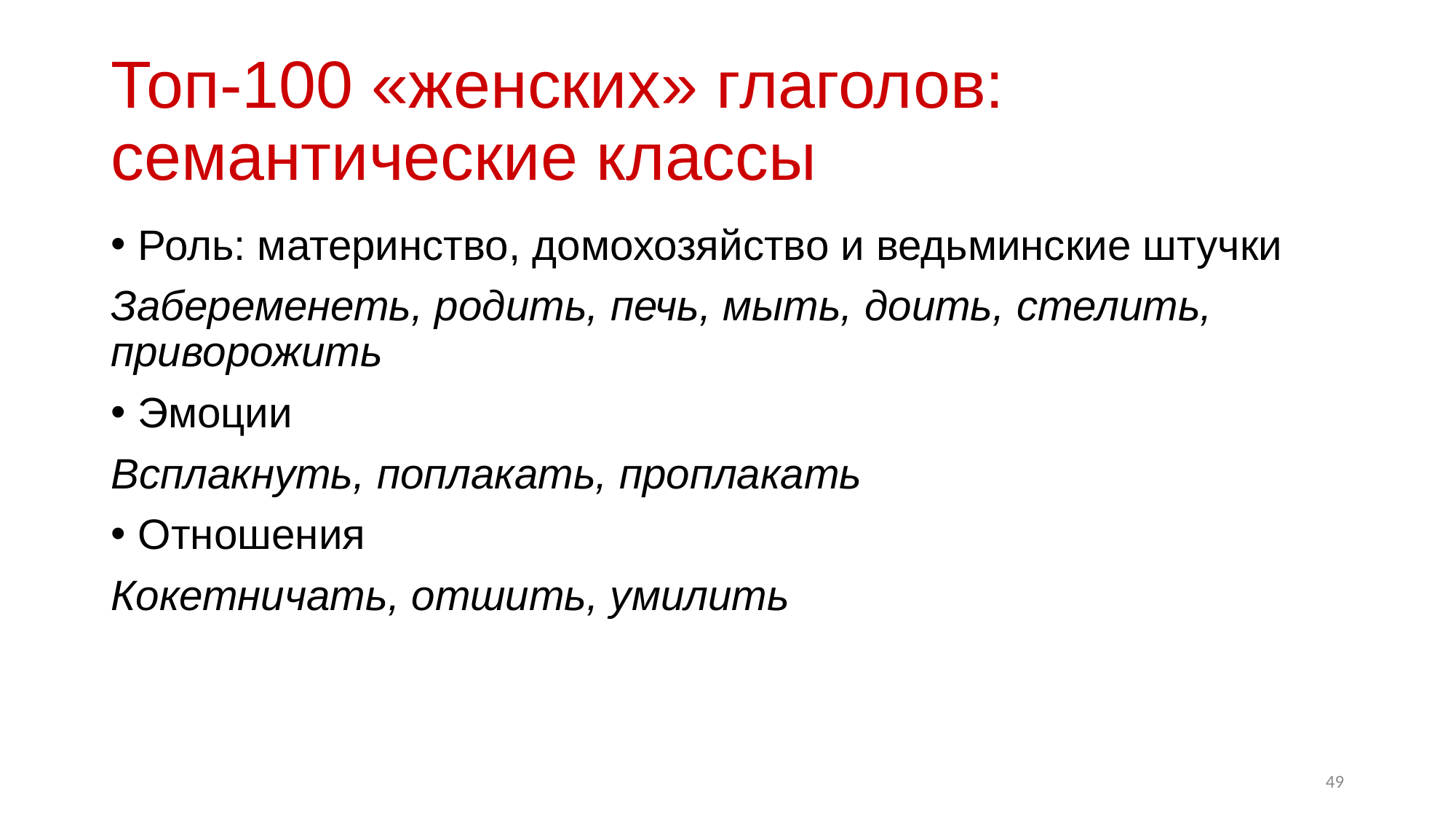

# Топ-100 «женских» глаголов: семантические классы
Роль: материнство, домохозяйство и ведьминские штучки
Забеременеть, родить, печь, мыть, доить, стелить, приворожить
Эмоции
Всплакнуть, поплакать, проплакать
Отношения
Кокетничать, отшить, умилить
49